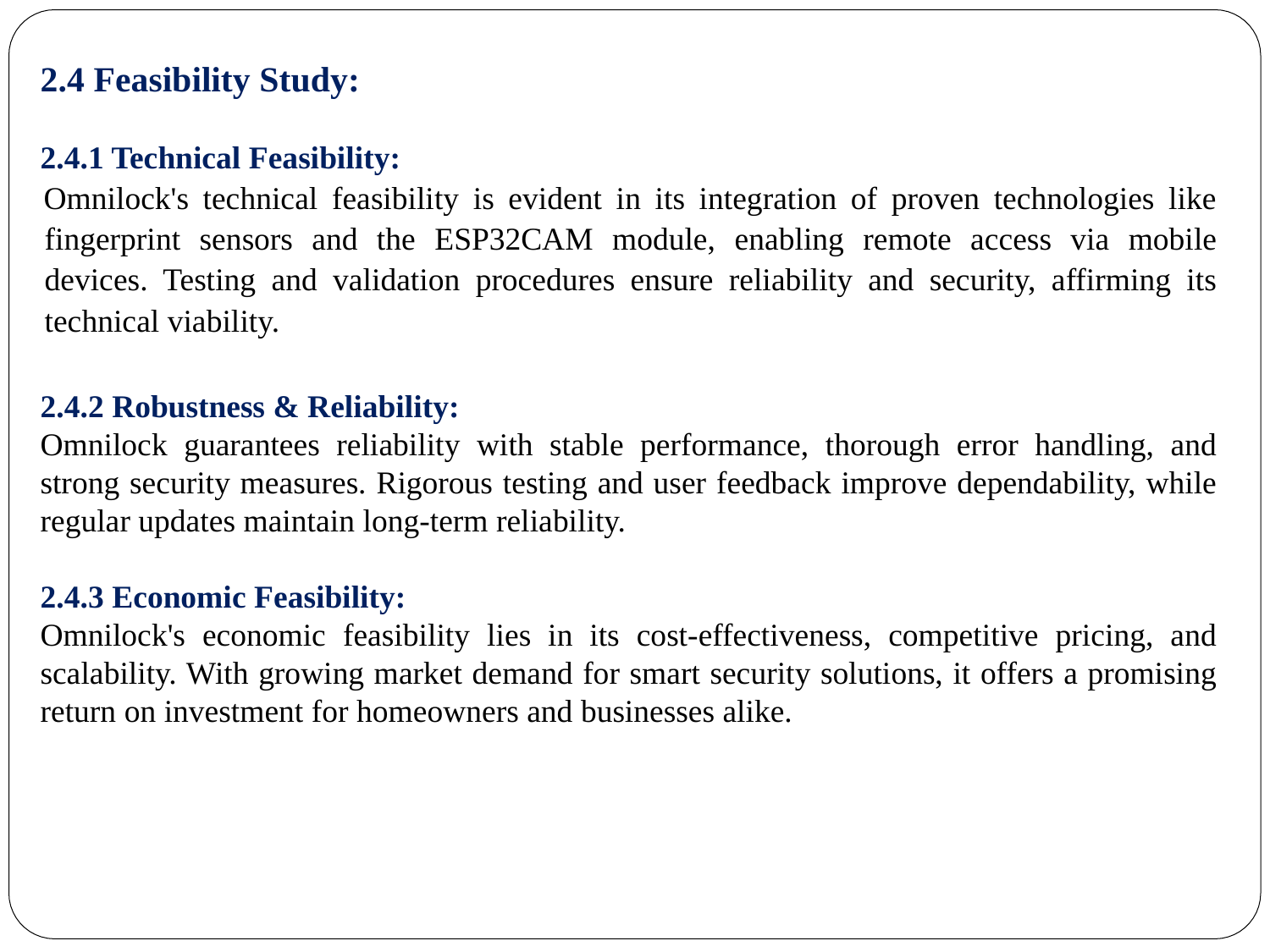

2.4 Feasibility Study:

2.4.1 Technical Feasibility:
Omnilock's technical feasibility is evident in its integration of proven technologies like fingerprint sensors and the ESP32CAM module, enabling remote access via mobile devices. Testing and validation procedures ensure reliability and security, affirming its technical viability.

2.4.2 Robustness & Reliability:
Omnilock guarantees reliability with stable performance, thorough error handling, and strong security measures. Rigorous testing and user feedback improve dependability, while regular updates maintain long-term reliability.

2.4.3 Economic Feasibility:
Omnilock's economic feasibility lies in its cost-effectiveness, competitive pricing, and scalability. With growing market demand for smart security solutions, it offers a promising return on investment for homeowners and businesses alike.